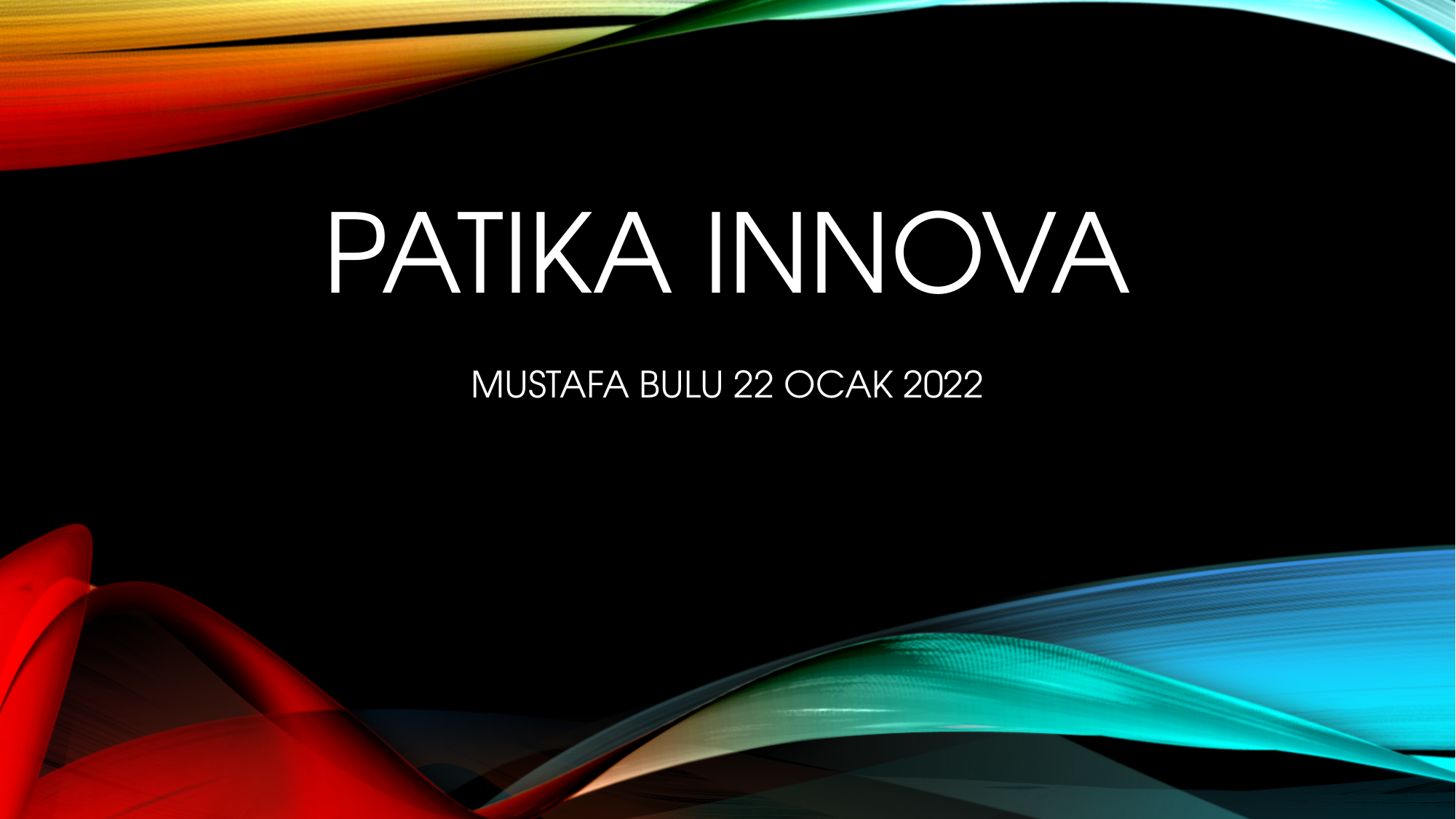

# PATIKA INNOVA
MUSTAFA BULU 22 OCAK 2022